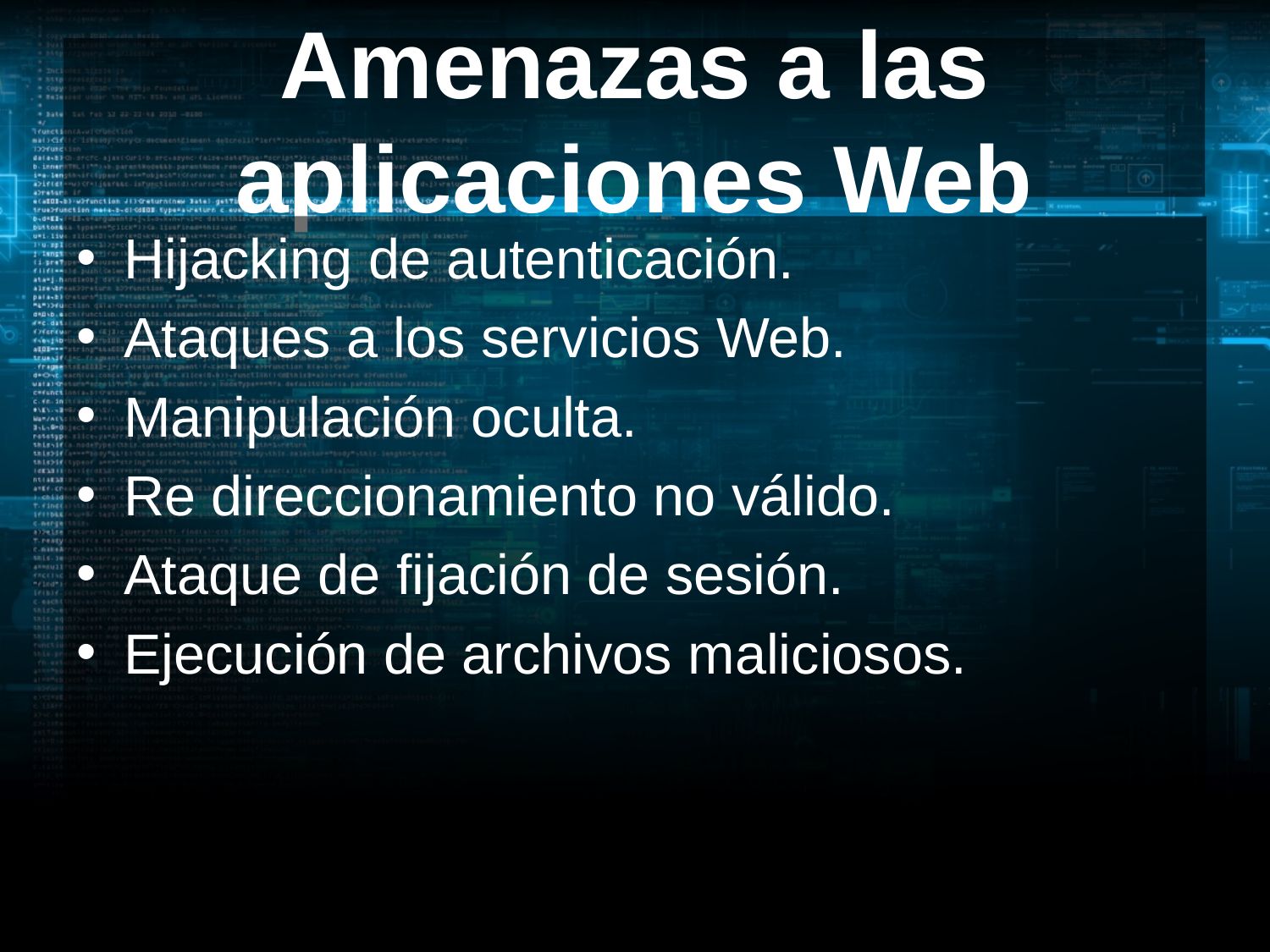

# Amenazas a las aplicaciones Web
Hijacking de autenticación.
Ataques a los servicios Web.
Manipulación oculta.
Re direccionamiento no válido.
Ataque de fijación de sesión.
Ejecución de archivos maliciosos.